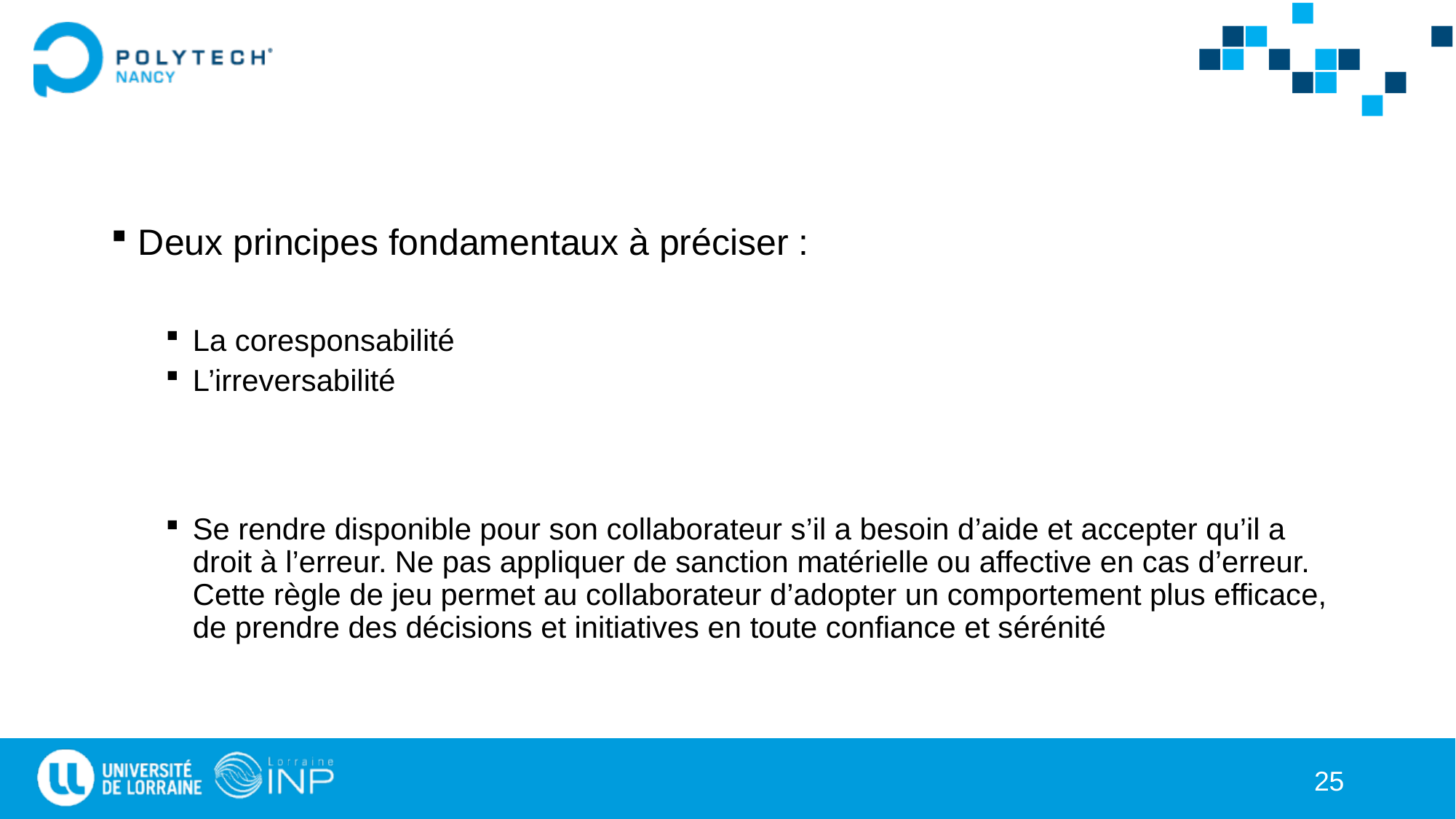

#
Deux principes fondamentaux à préciser :

La coresponsabilité
L’irreversabilité

Se rendre disponible pour son collaborateur s’il a besoin d’aide et accepter qu’il a droit à l’erreur. Ne pas appliquer de sanction matérielle ou affective en cas d’erreur. Cette règle de jeu permet au collaborateur d’adopter un comportement plus efficace, de prendre des décisions et initiatives en toute confiance et sérénité